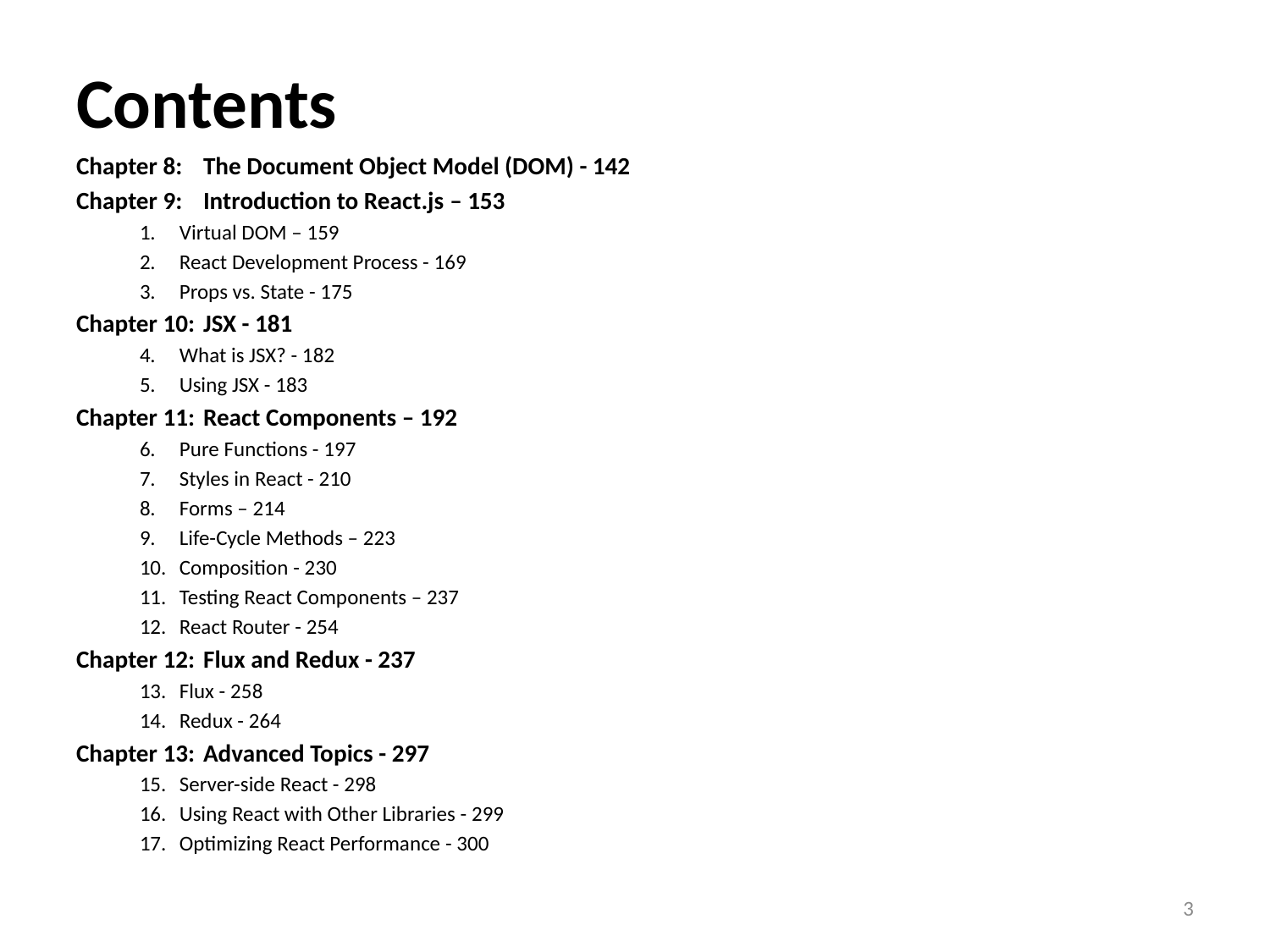

# Contents
Chapter 8:	The Document Object Model (DOM) - 142
Chapter 9:	Introduction to React.js – 153
Virtual DOM – 159
React Development Process - 169
Props vs. State - 175
Chapter 10:	JSX - 181
What is JSX? - 182
Using JSX - 183
Chapter 11:	React Components – 192
Pure Functions - 197
Styles in React - 210
Forms – 214
Life-Cycle Methods – 223
Composition - 230
Testing React Components – 237
React Router - 254
Chapter 12:	Flux and Redux - 237
Flux - 258
Redux - 264
Chapter 13:	Advanced Topics - 297
Server-side React - 298
Using React with Other Libraries - 299
Optimizing React Performance - 300
3